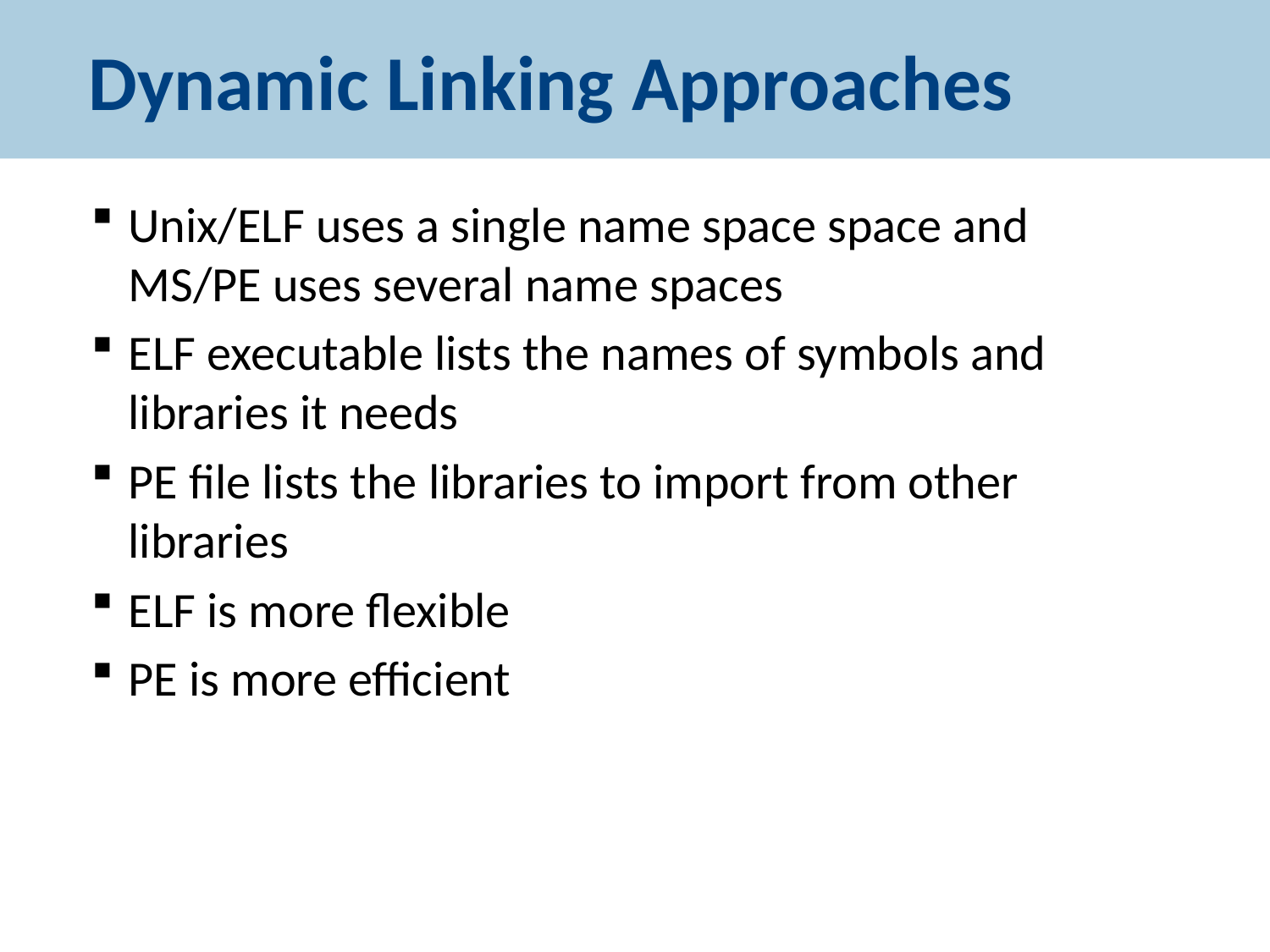

# Dynamic Linking Approaches
Unix/ELF uses a single name space space and MS/PE uses several name spaces
ELF executable lists the names of symbols and libraries it needs
PE file lists the libraries to import from other libraries
ELF is more flexible
PE is more efficient